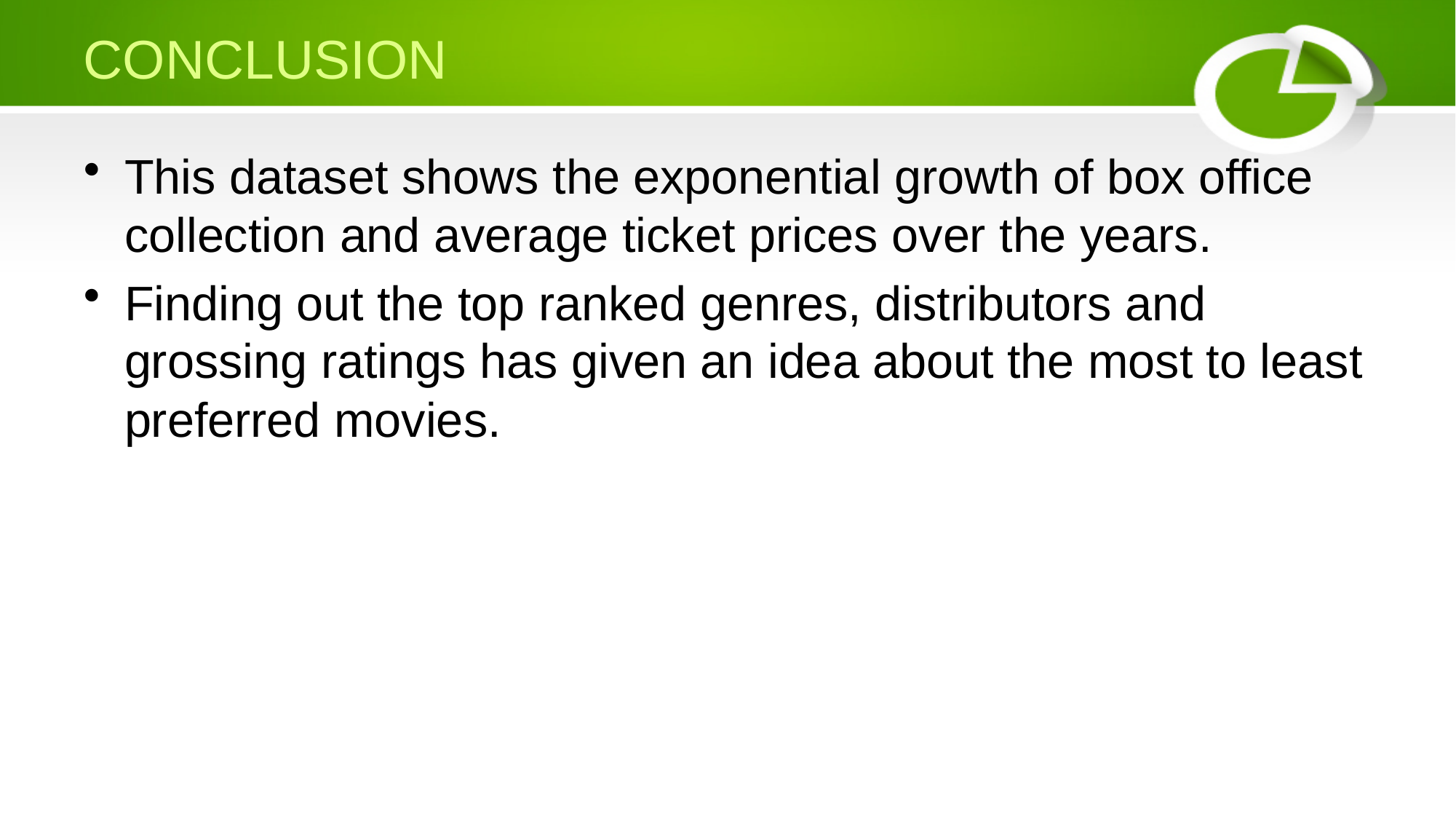

# CONCLUSION
This dataset shows the exponential growth of box office collection and average ticket prices over the years.
Finding out the top ranked genres, distributors and grossing ratings has given an idea about the most to least preferred movies.